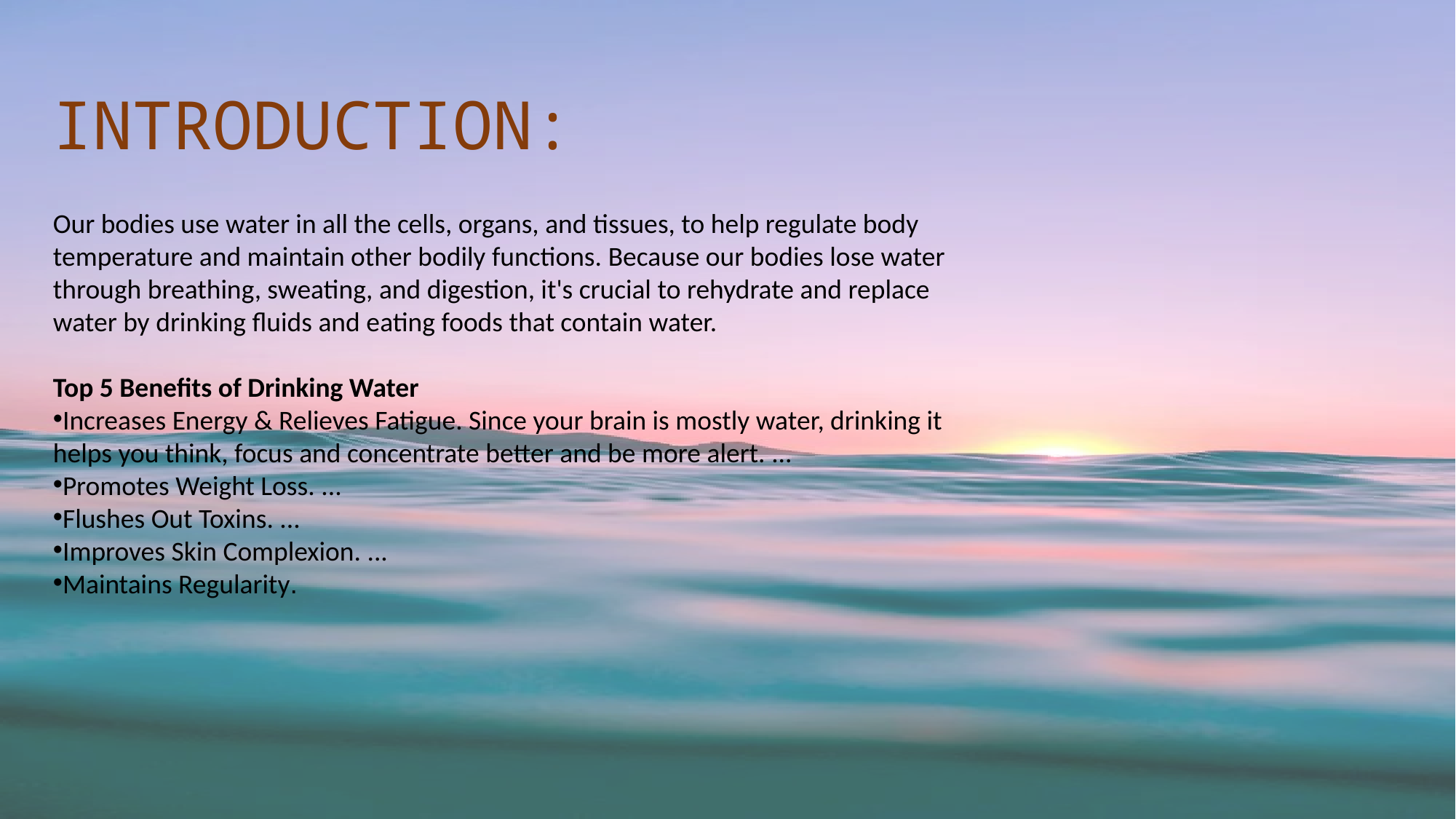

INTRODUCTION:

Our bodies use water in all the cells, organs, and tissues, to help regulate body temperature and maintain other bodily functions. Because our bodies lose water through breathing, sweating, and digestion, it's crucial to rehydrate and replace water by drinking fluids and eating foods that contain water.
Top 5 Benefits of Drinking Water
Increases Energy & Relieves Fatigue. Since your brain is mostly water, drinking it helps you think, focus and concentrate better and be more alert. ...
Promotes Weight Loss. ...
Flushes Out Toxins. ...
Improves Skin Complexion. ...
Maintains Regularity.